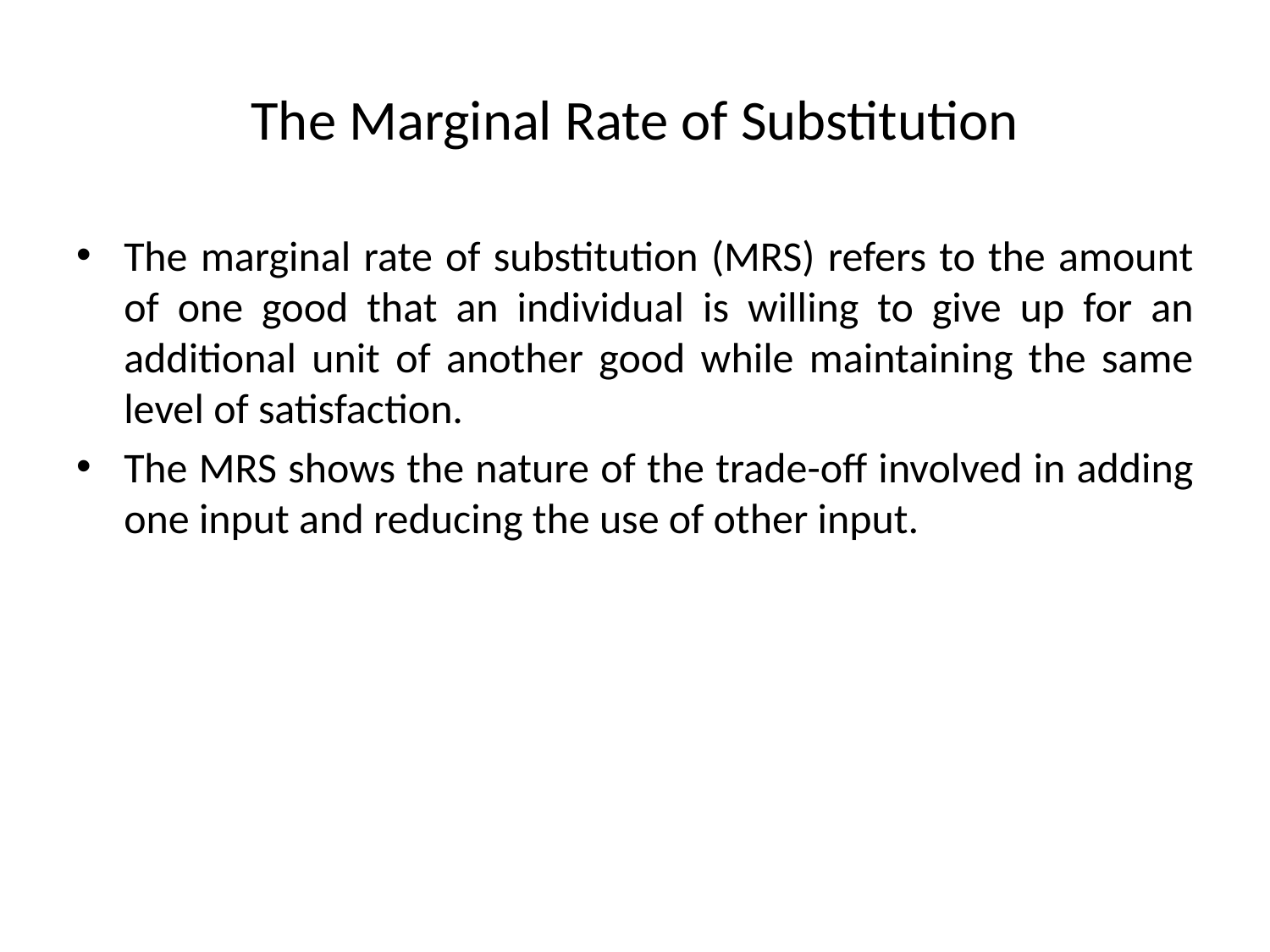

# The Marginal Rate of Substitution
The marginal rate of substitution (MRS) refers to the amount of one good that an individual is willing to give up for an additional unit of another good while maintaining the same level of satisfaction.
The MRS shows the nature of the trade-off involved in adding one input and reducing the use of other input.